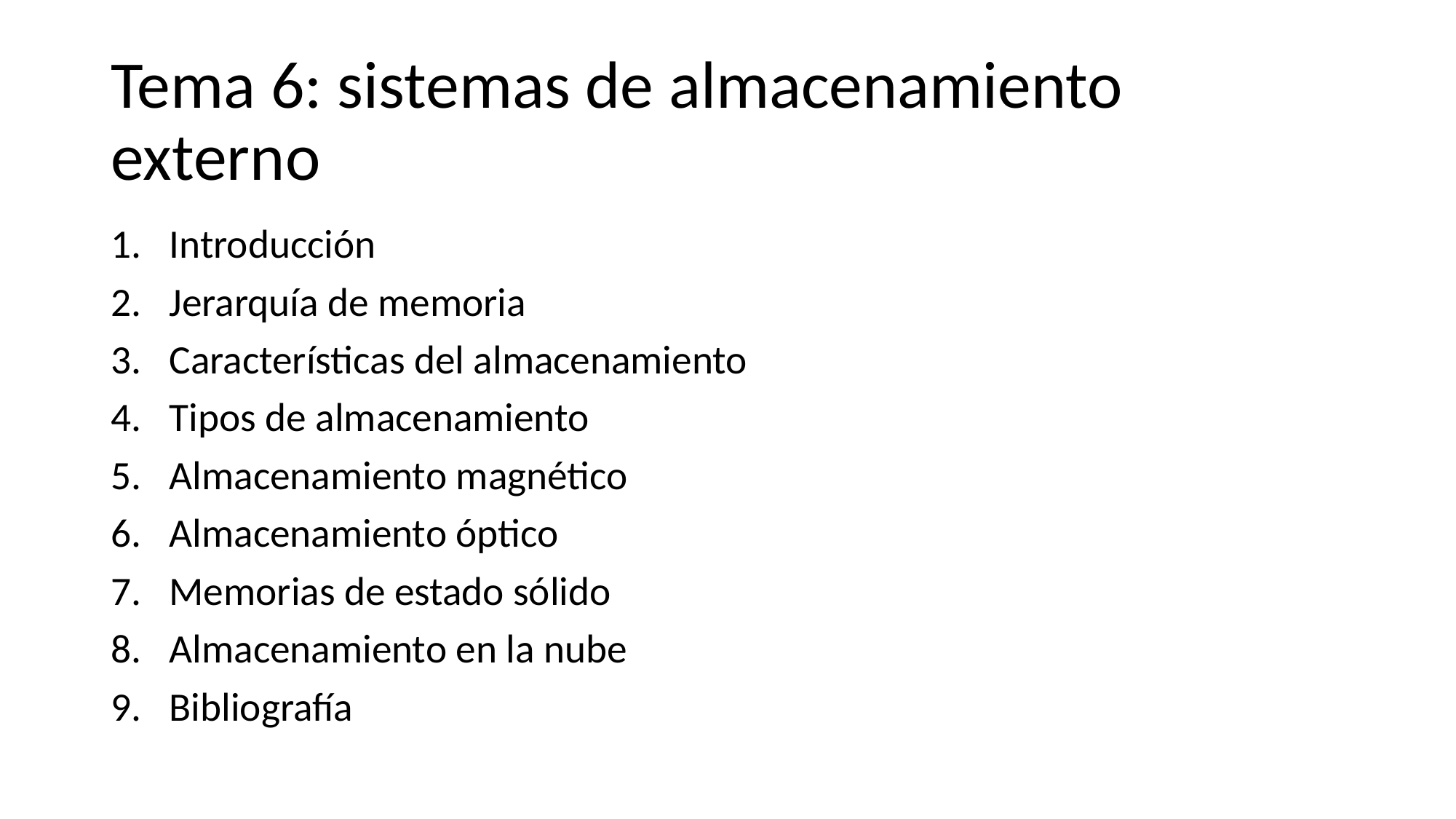

# Tema 6: sistemas de almacenamiento externo
Introducción
Jerarquía de memoria
Características del almacenamiento
Tipos de almacenamiento
Almacenamiento magnético
Almacenamiento óptico
Memorias de estado sólido
Almacenamiento en la nube
Bibliografía